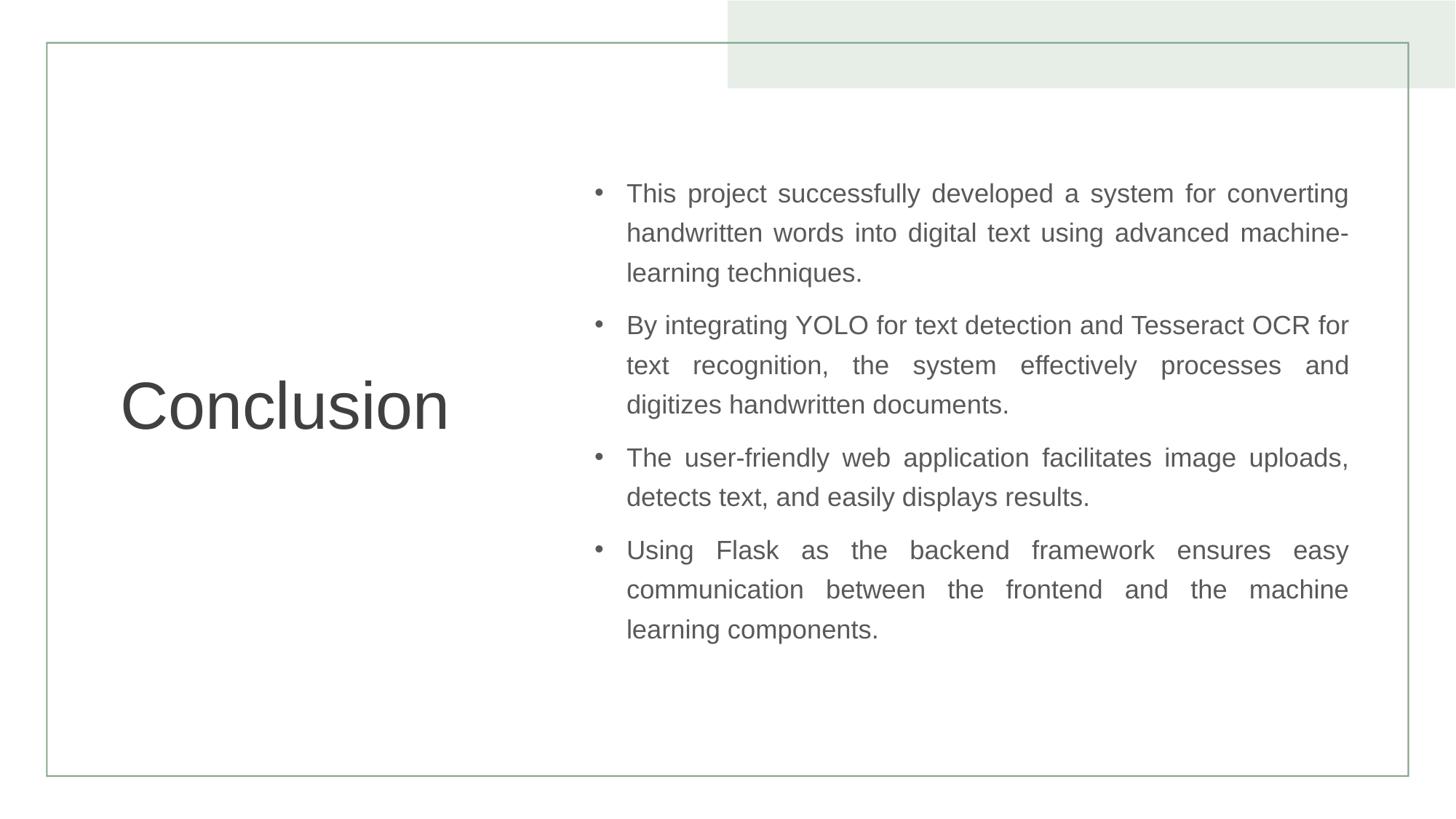

# Conclusion
This project successfully developed a system for converting handwritten words into digital text using advanced machine-learning techniques.
By integrating YOLO for text detection and Tesseract OCR for text recognition, the system effectively processes and digitizes handwritten documents.
The user-friendly web application facilitates image uploads, detects text, and easily displays results.
Using Flask as the backend framework ensures easy communication between the frontend and the machine learning components.